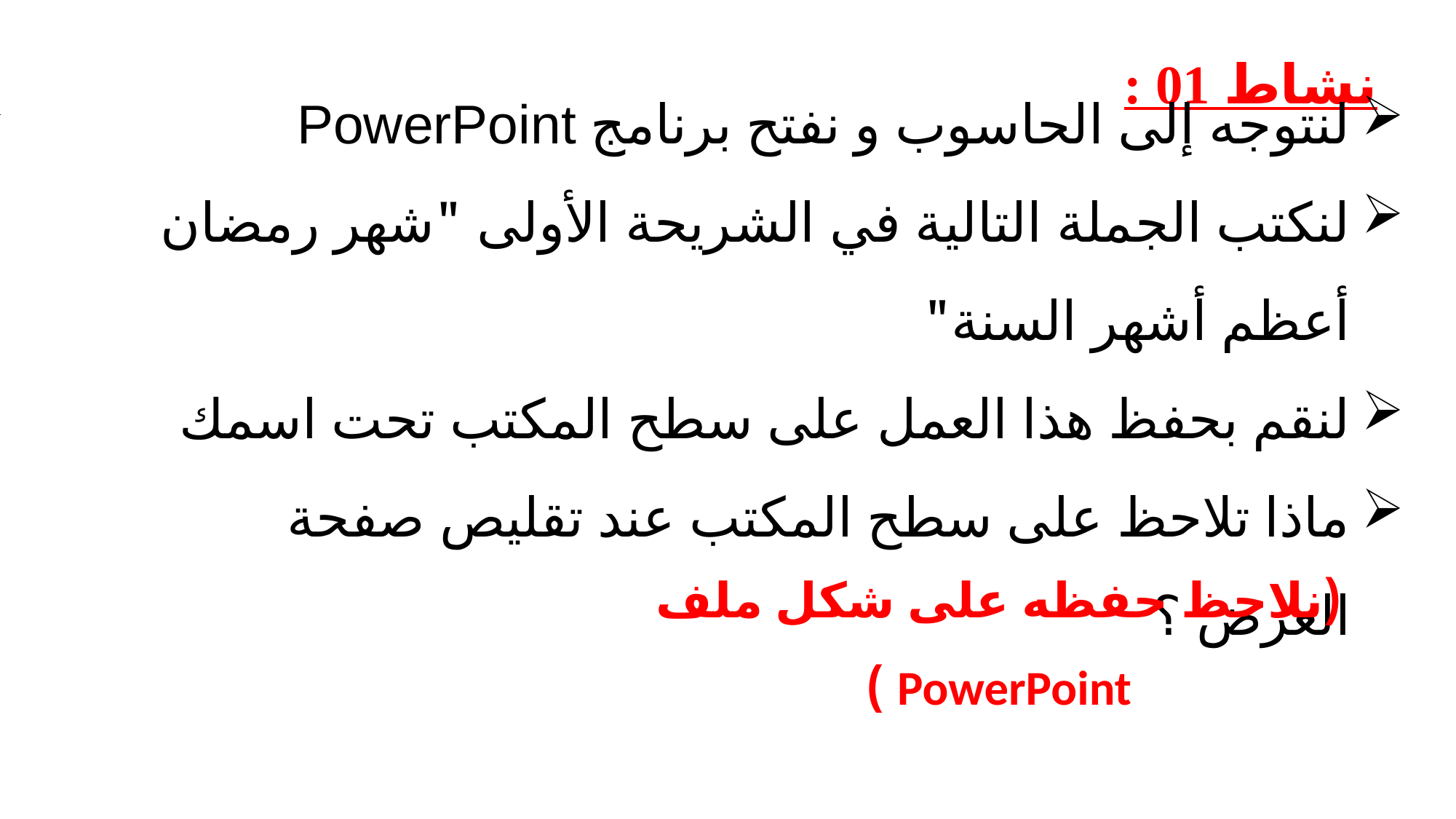

نشاط 01 :

لنتوجه إلى الحاسوب و نفتح برنامج PowerPoint
لنكتب الجملة التالية في الشريحة الأولى "شهر رمضان أعظم أشهر السنة"
لنقم بحفظ هذا العمل على سطح المكتب تحت اسمك
ماذا تلاحظ على سطح المكتب عند تقليص صفحة العرض ؟
(نلاحظ حفظه على شكل ملف PowerPoint )